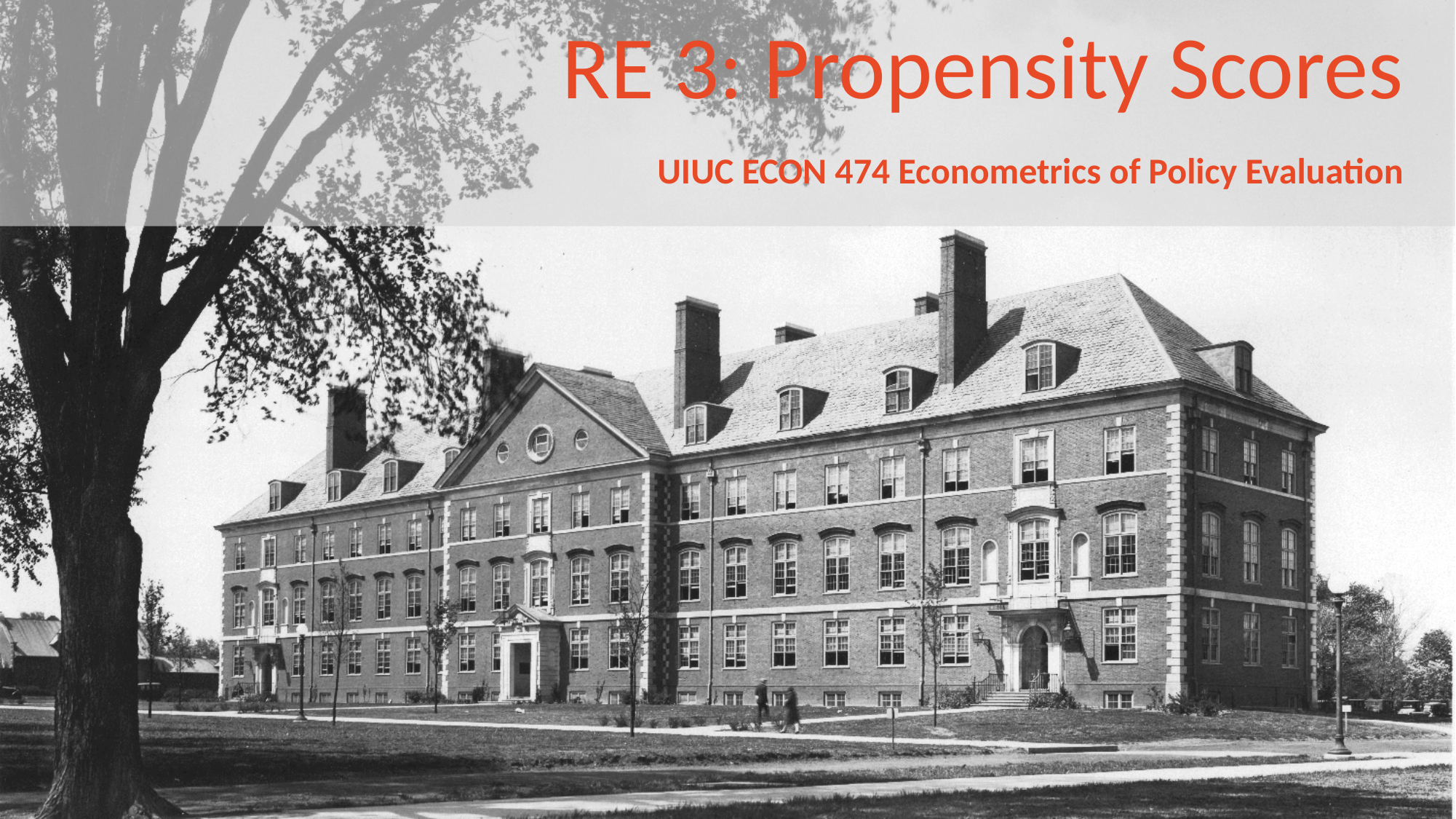

# RE 3: Propensity Scores
UIUC ECON 474 Econometrics of Policy Evaluation